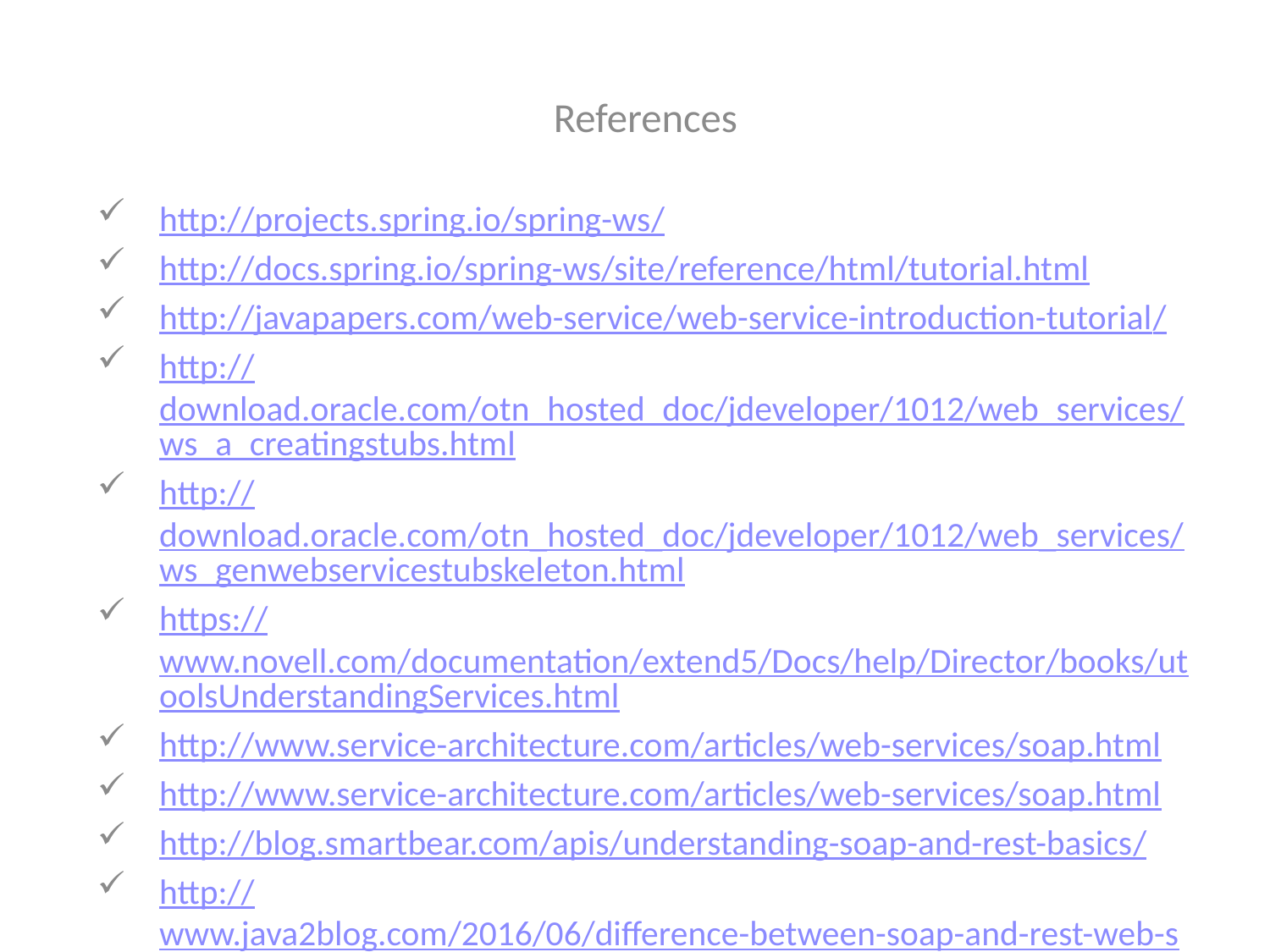

References

http://projects.spring.io/spring-ws/
http://docs.spring.io/spring-ws/site/reference/html/tutorial.html
http://javapapers.com/web-service/web-service-introduction-tutorial/
http://download.oracle.com/otn_hosted_doc/jdeveloper/1012/web_services/ws_a_creatingstubs.html
http://download.oracle.com/otn_hosted_doc/jdeveloper/1012/web_services/ws_genwebservicestubskeleton.html
https://www.novell.com/documentation/extend5/Docs/help/Director/books/utoolsUnderstandingServices.html
http://www.service-architecture.com/articles/web-services/soap.html
http://www.service-architecture.com/articles/web-services/soap.html
http://blog.smartbear.com/apis/understanding-soap-and-rest-basics/
http://www.java2blog.com/2016/06/difference-between-soap-and-rest-web-services.html